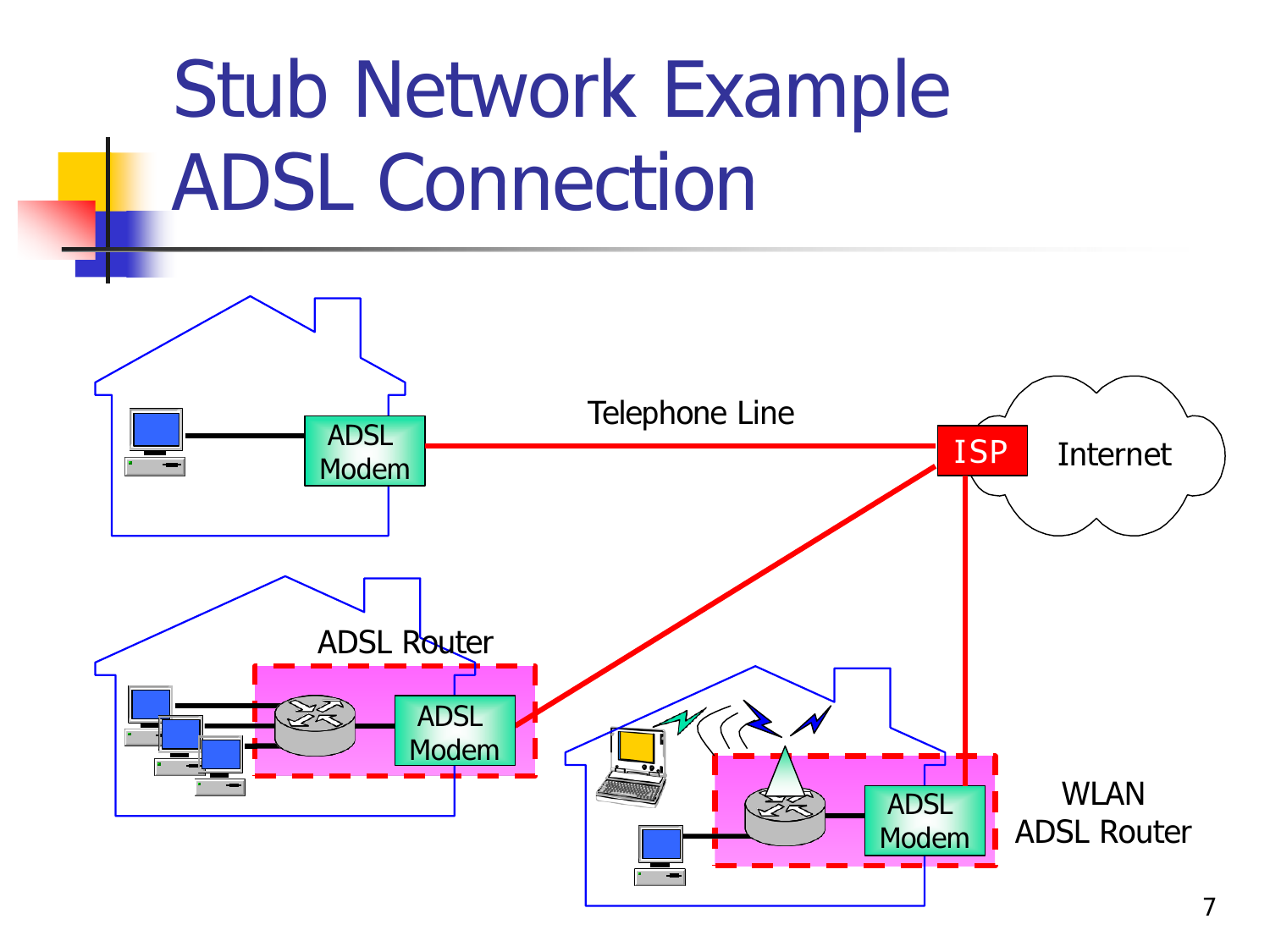

# Stub Network Example
ADSL Connection

Telephone Line

ADSL
Modem

ISP
Internet

ADSL Router

ADSL
Modem

WLAN
ADSL Router

ADSL
Modem

7